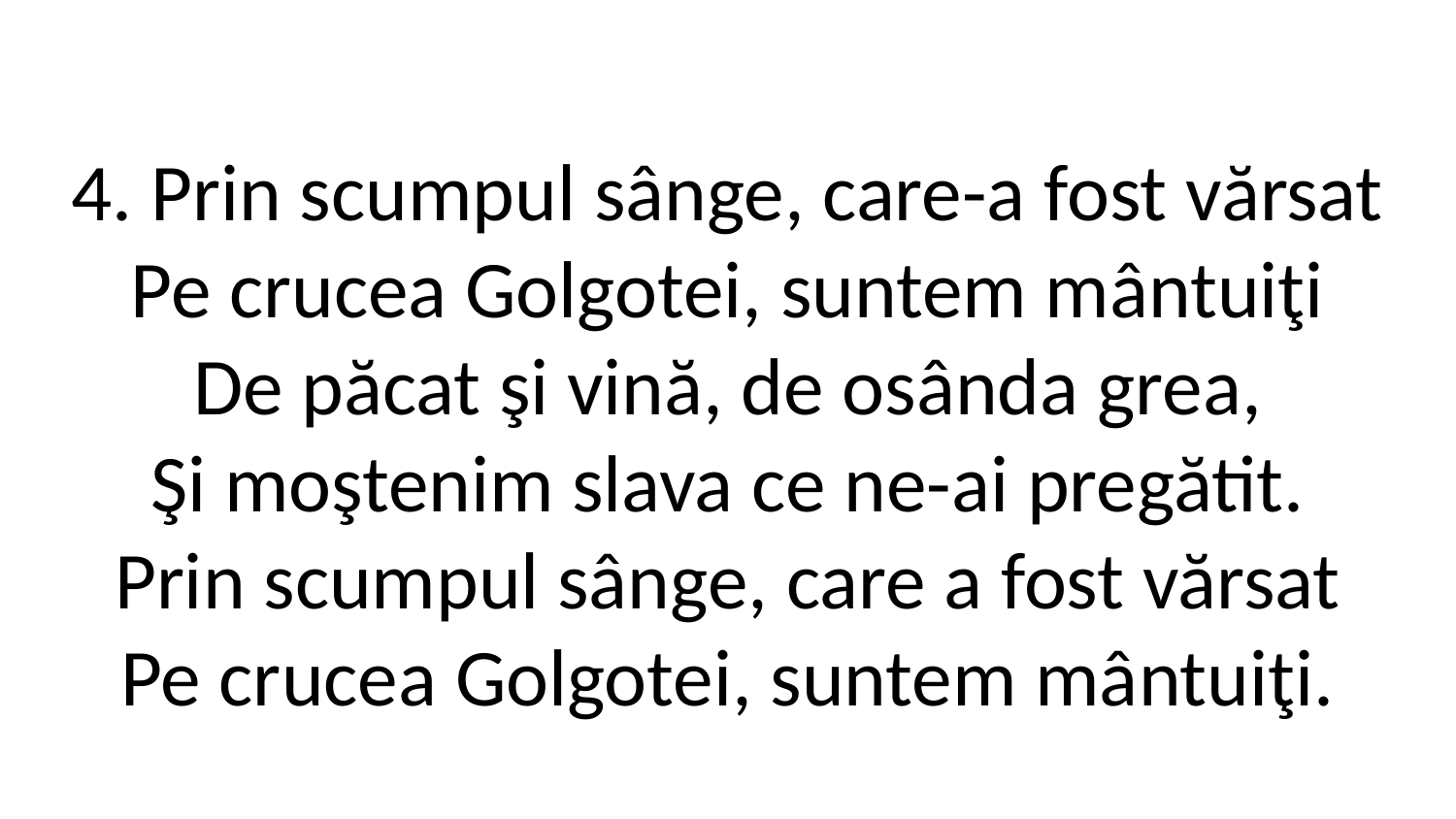

4. Prin scumpul sânge, care-a fost vărsat
Pe crucea Golgotei, suntem mântuiţi
De păcat şi vină, de osânda grea,
Şi moştenim slava ce ne-ai pregătit.
Prin scumpul sânge, care a fost vărsat
Pe crucea Golgotei, suntem mântuiţi.